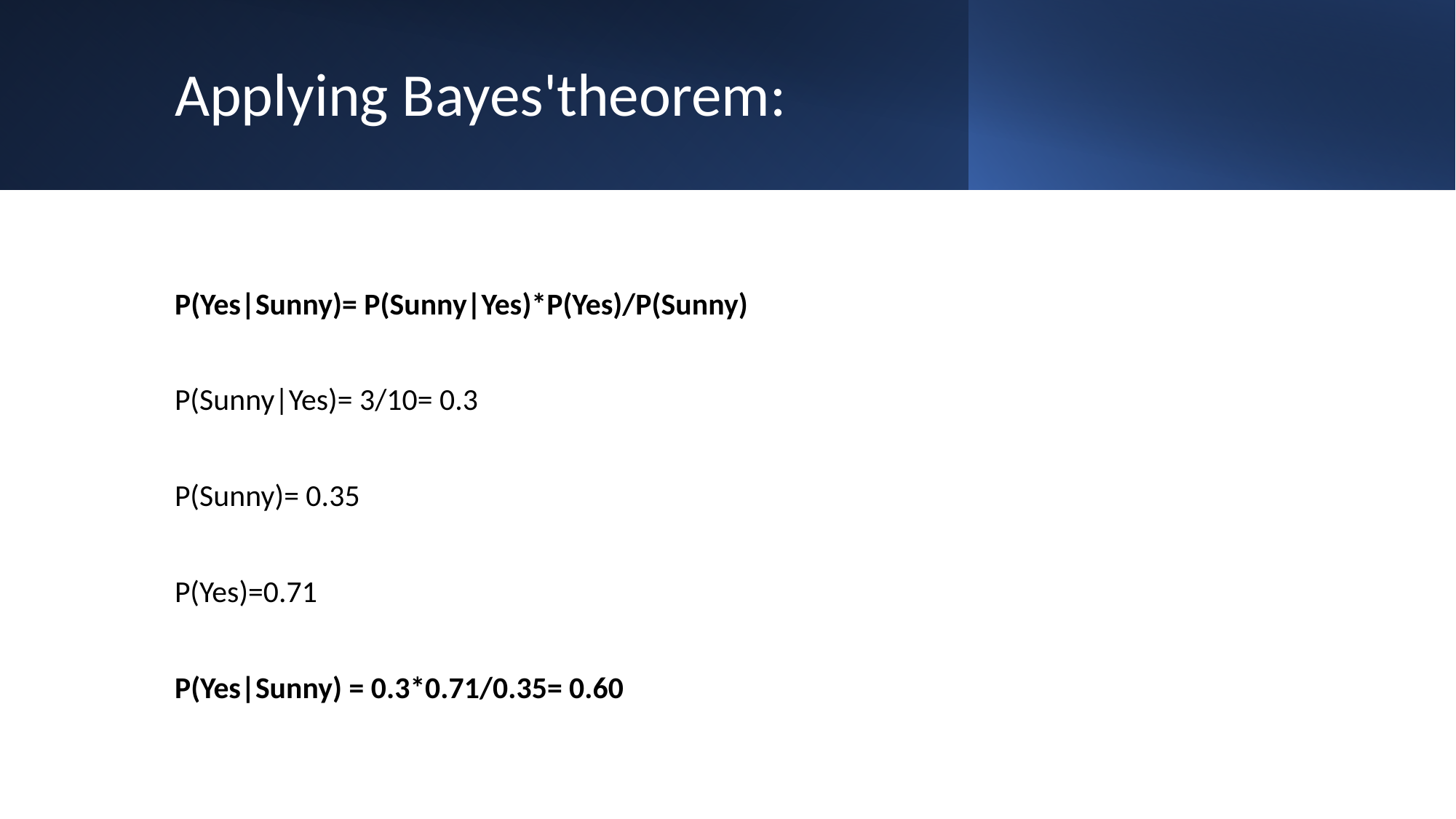

# Applying Bayes'theorem:
P(Yes|Sunny)= P(Sunny|Yes)*P(Yes)/P(Sunny)

P(Sunny|Yes)= 3/10= 0.3

P(Sunny)= 0.35

P(Yes)=0.71

P(Yes|Sunny) = 0.3*0.71/0.35= 0.60